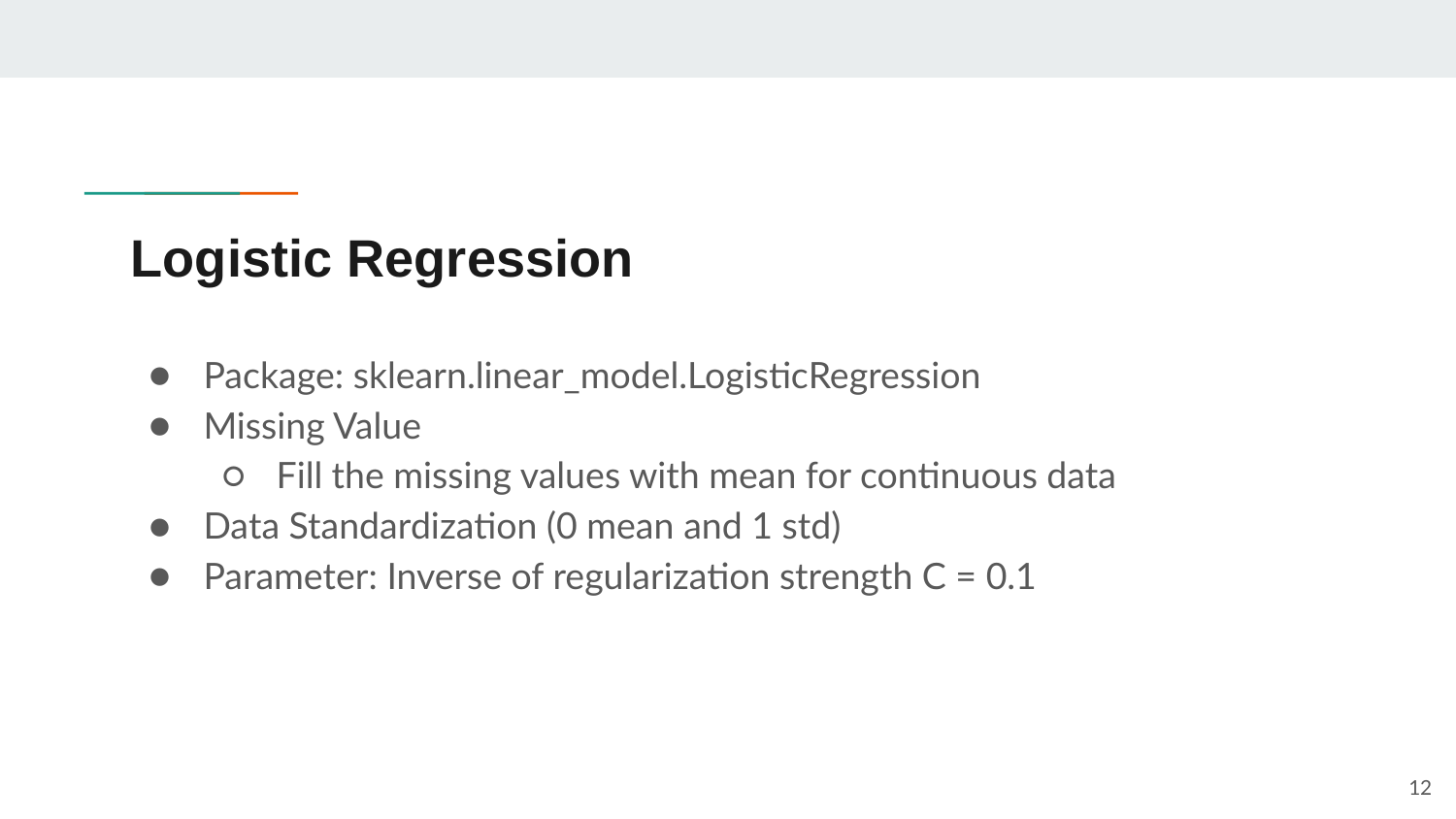

# Logistic Regression
Package: sklearn.linear_model.LogisticRegression
Missing Value
Fill the missing values with mean for continuous data
Data Standardization (0 mean and 1 std)
Parameter: Inverse of regularization strength C = 0.1
12